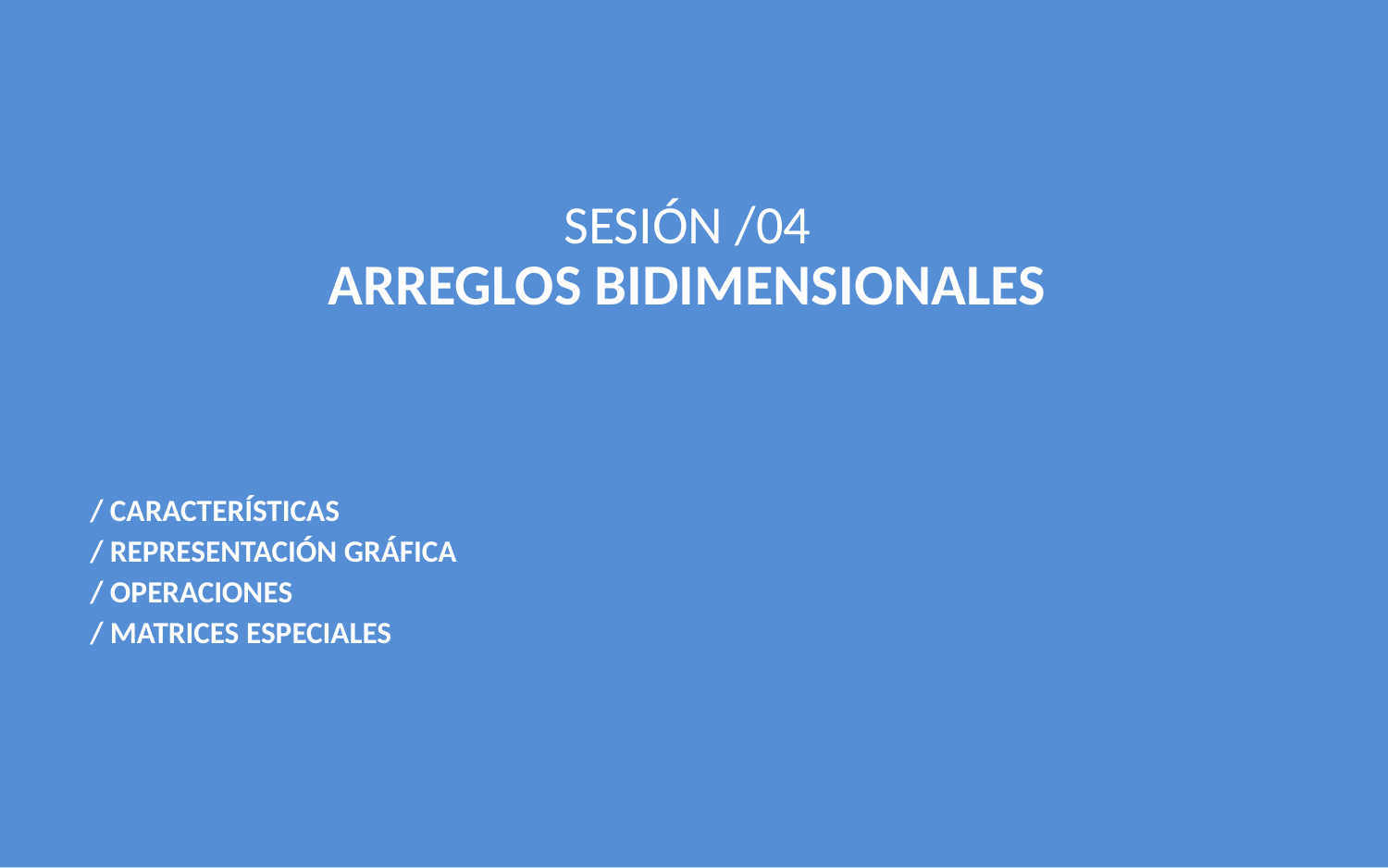

SESIÓN /04
ARREGLOS BIDIMENSIONALES

/ CARACTERÍSTICAS
/ REPRESENTACIÓN GRÁFICA
/ OPERACIONES
/ MATRICES ESPECIALES